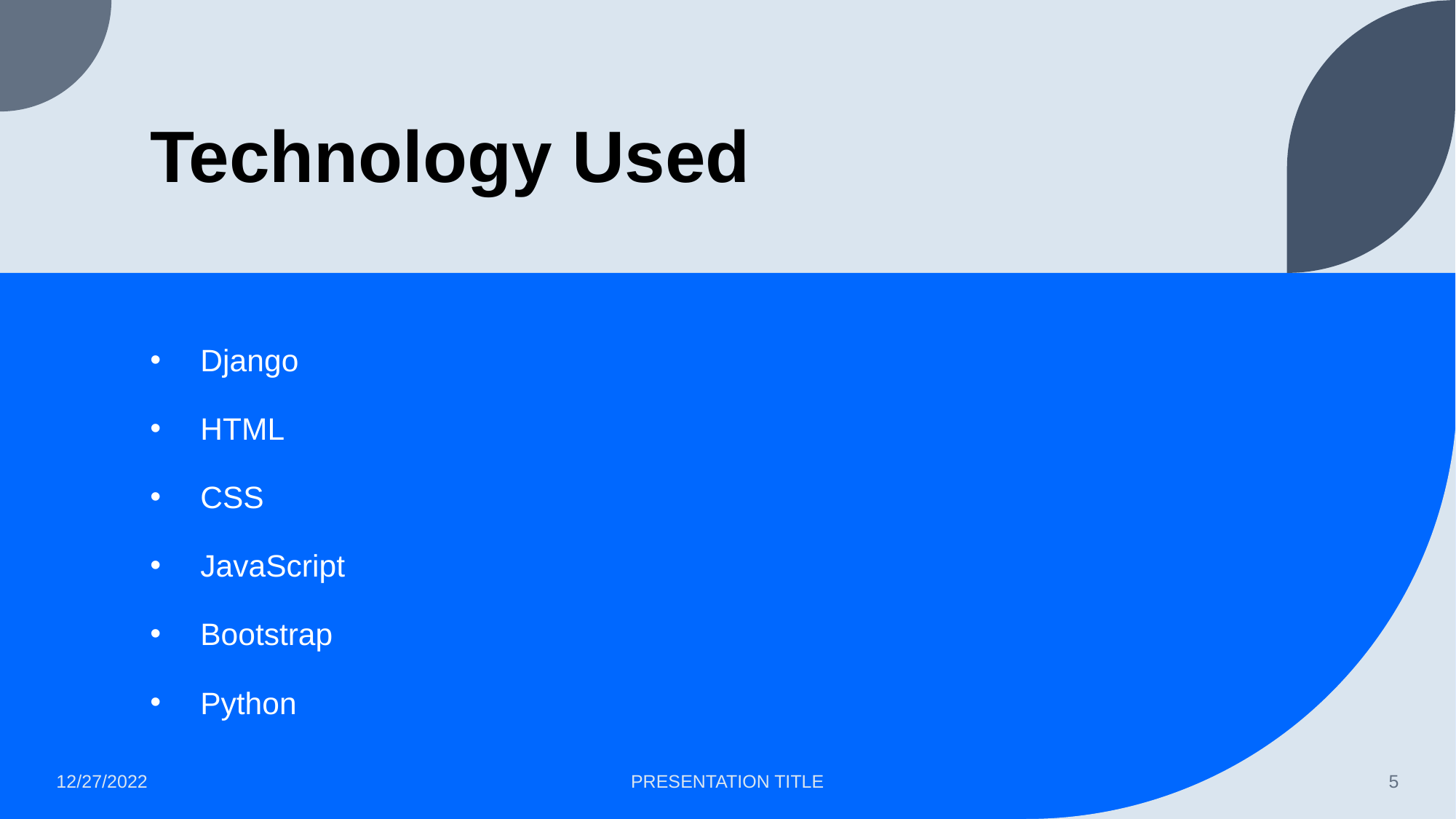

# Technology Used
Django
HTML
CSS
JavaScript
Bootstrap
Python
12/27/2022
PRESENTATION TITLE
5